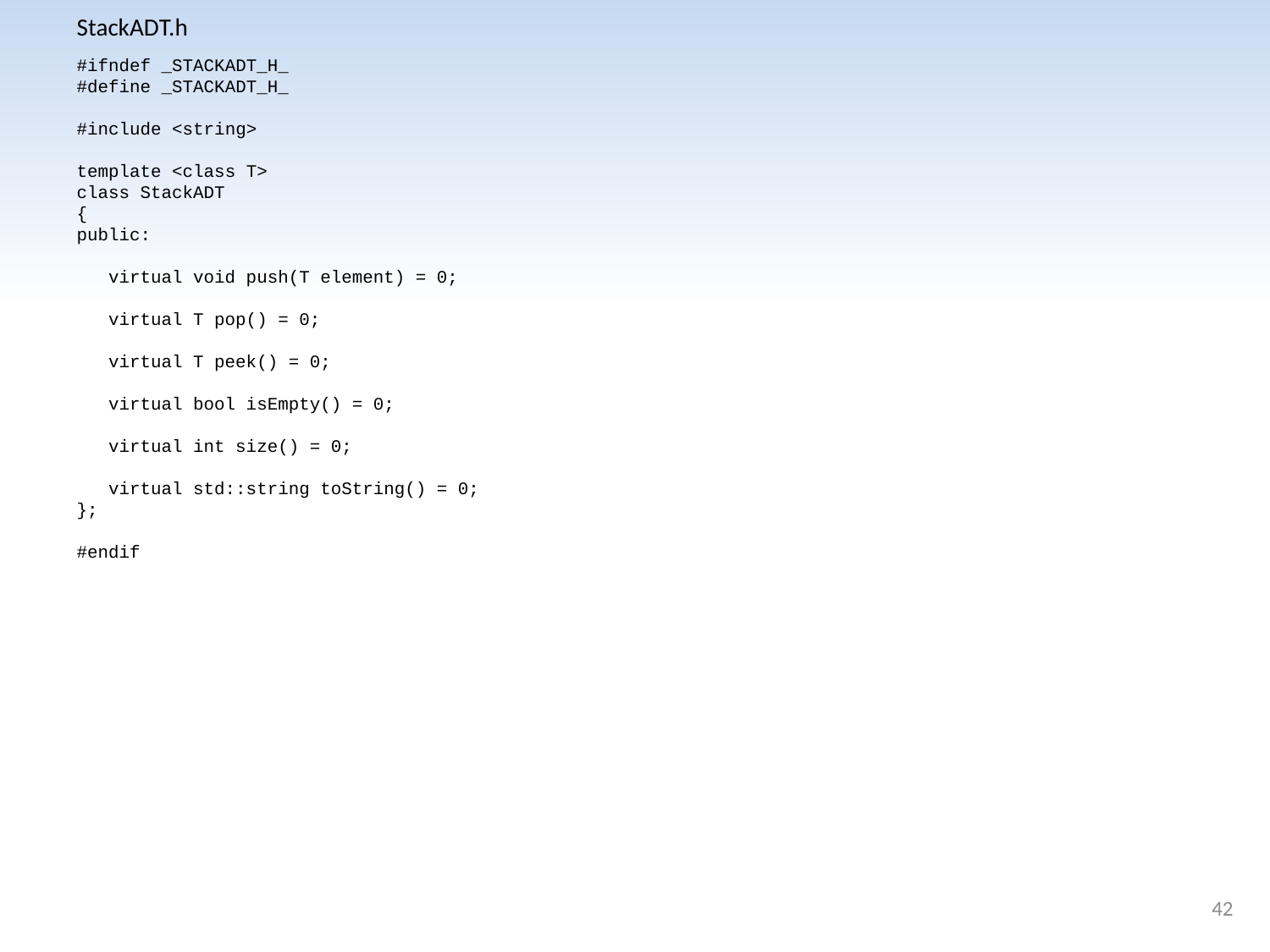

StackADT.h
#ifndef _STACKADT_H_
#define _STACKADT_H_

#include <string>

template <class T>
class StackADT
{
public:

	virtual void push(T element) = 0;

	virtual T pop() = 0;

	virtual T peek() = 0;

	virtual bool isEmpty() = 0;

	virtual int size() = 0;

	virtual std::string toString() = 0;
};

#endif
42